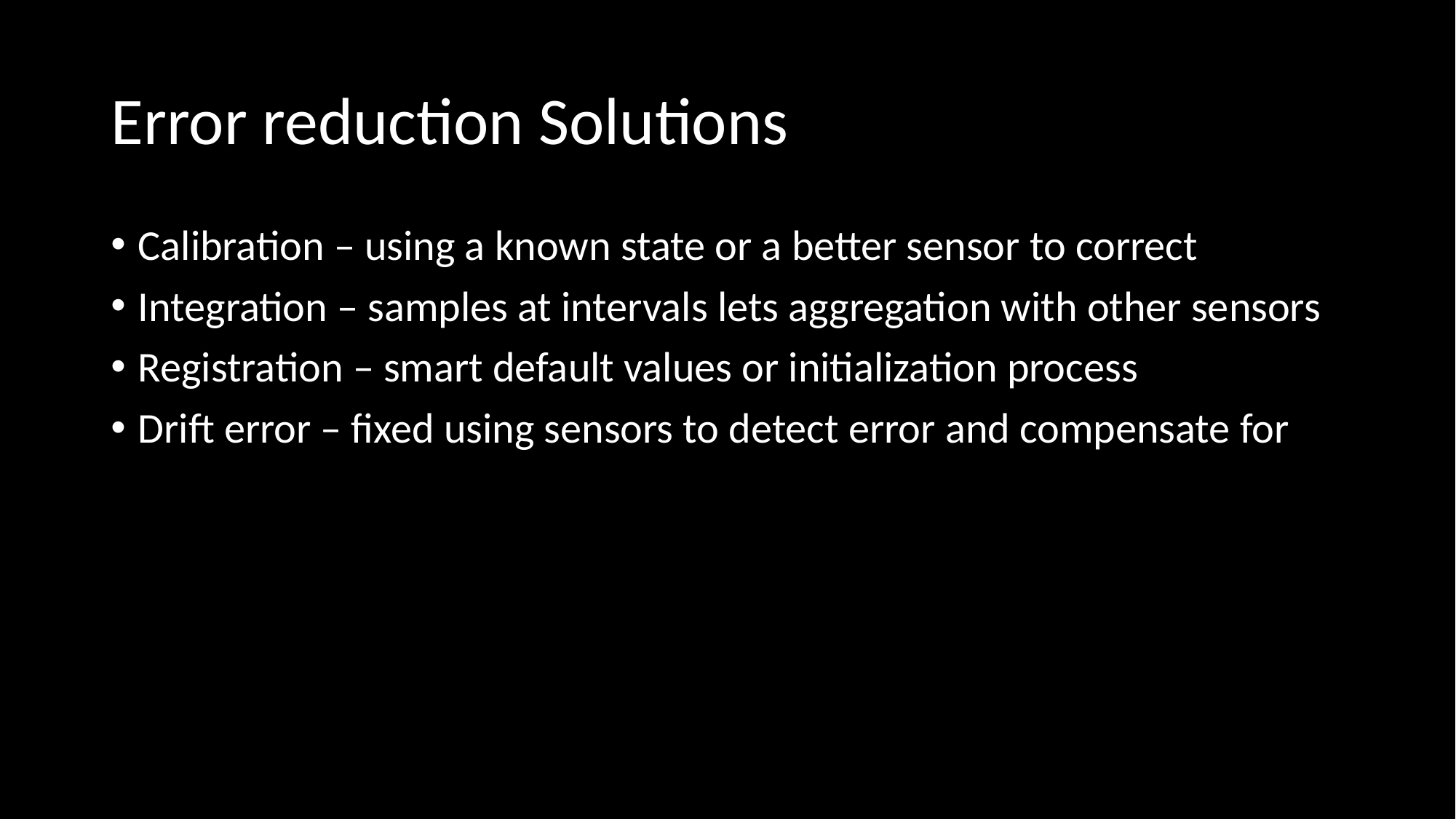

# Error reduction Solutions
Calibration – using a known state or a better sensor to correct
Integration – samples at intervals lets aggregation with other sensors
Registration – smart default values or initialization process
Drift error – fixed using sensors to detect error and compensate for